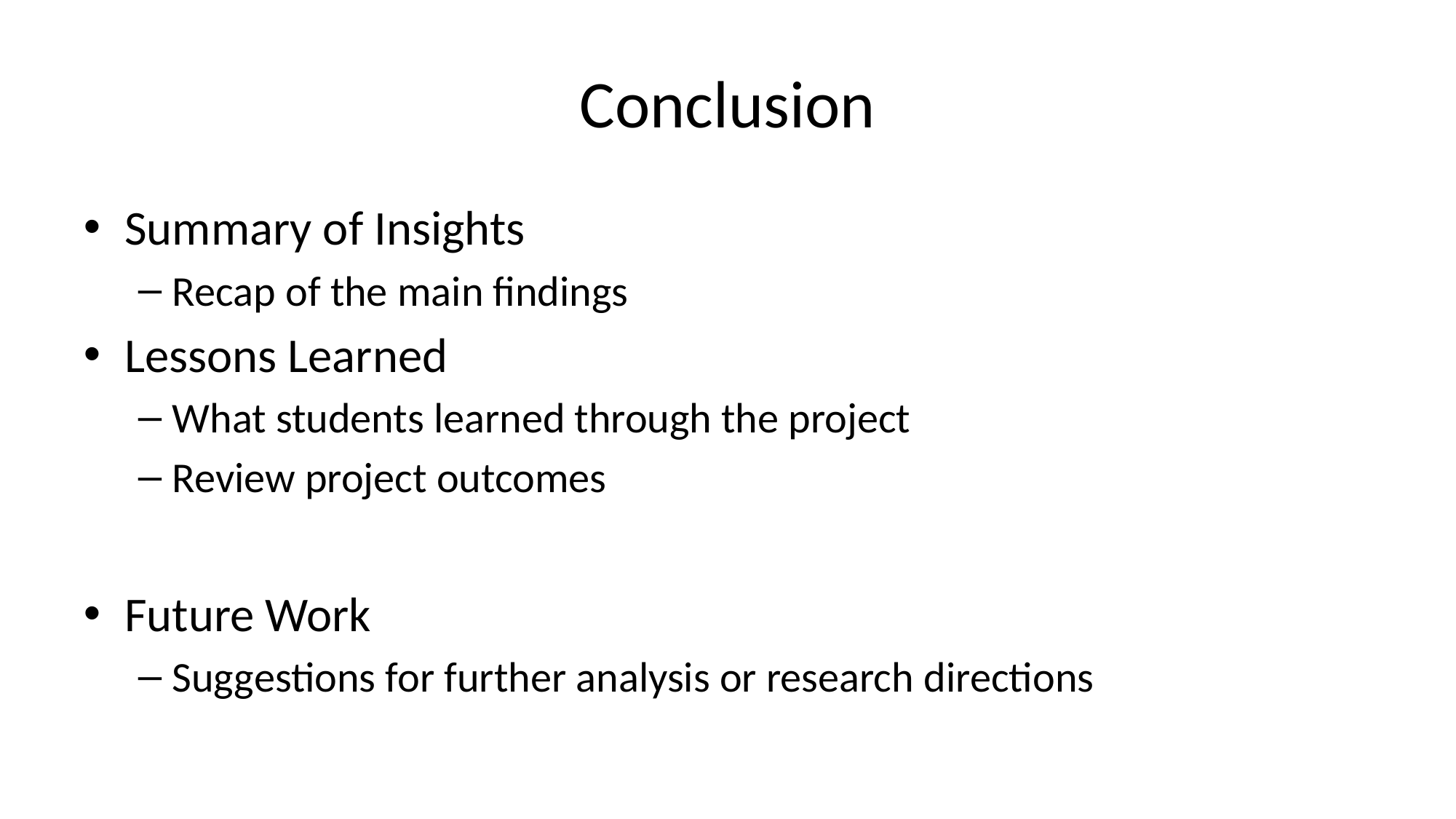

# Conclusion
Summary of Insights
Recap of the main findings
Lessons Learned
What students learned through the project
Review project outcomes

Future Work
Suggestions for further analysis or research directions